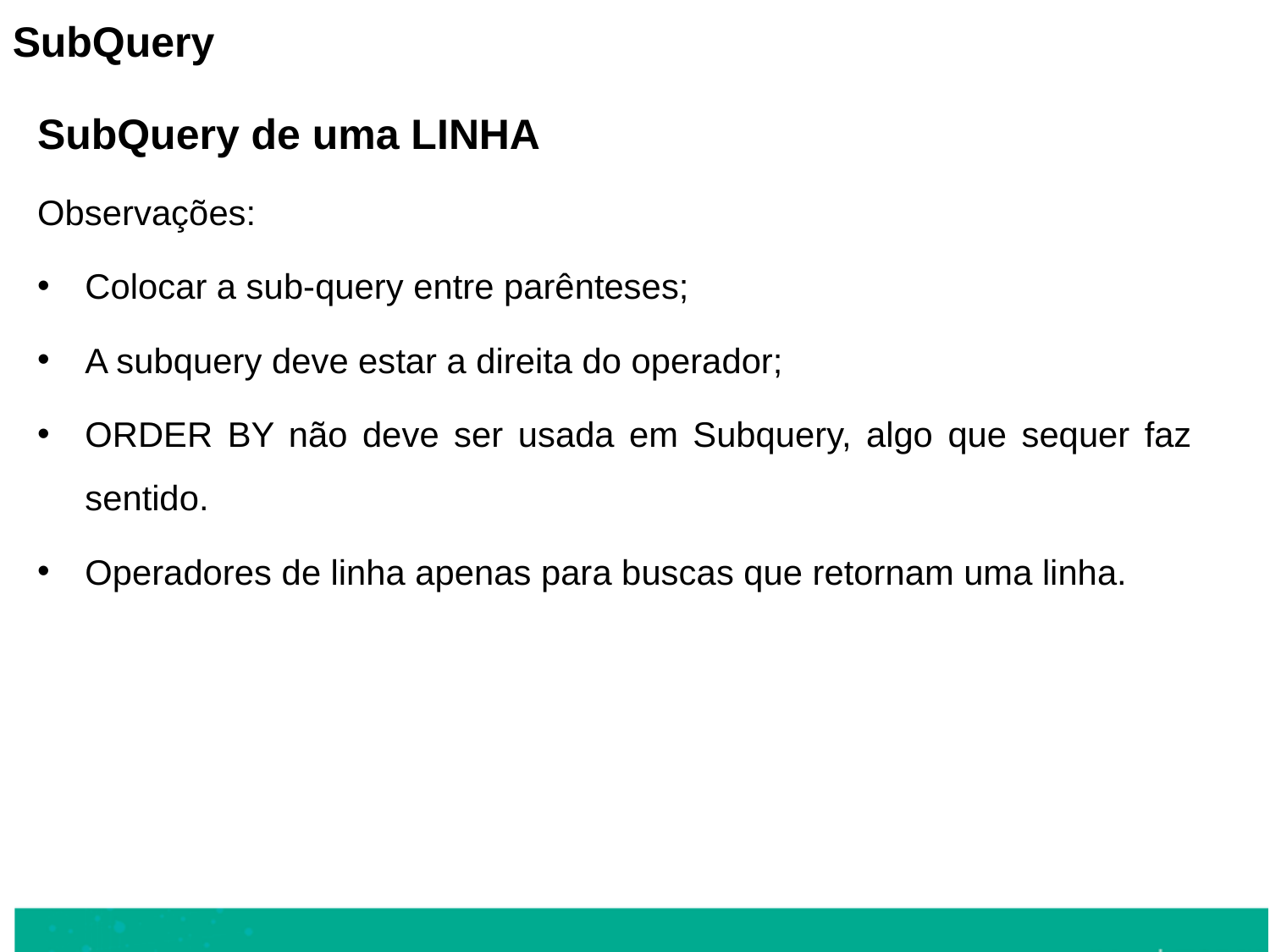

SubQuery
SubQuery de uma LINHA
Observações:
Colocar a sub-query entre parênteses;
A subquery deve estar a direita do operador;
ORDER BY não deve ser usada em Subquery, algo que sequer faz sentido.
Operadores de linha apenas para buscas que retornam uma linha.